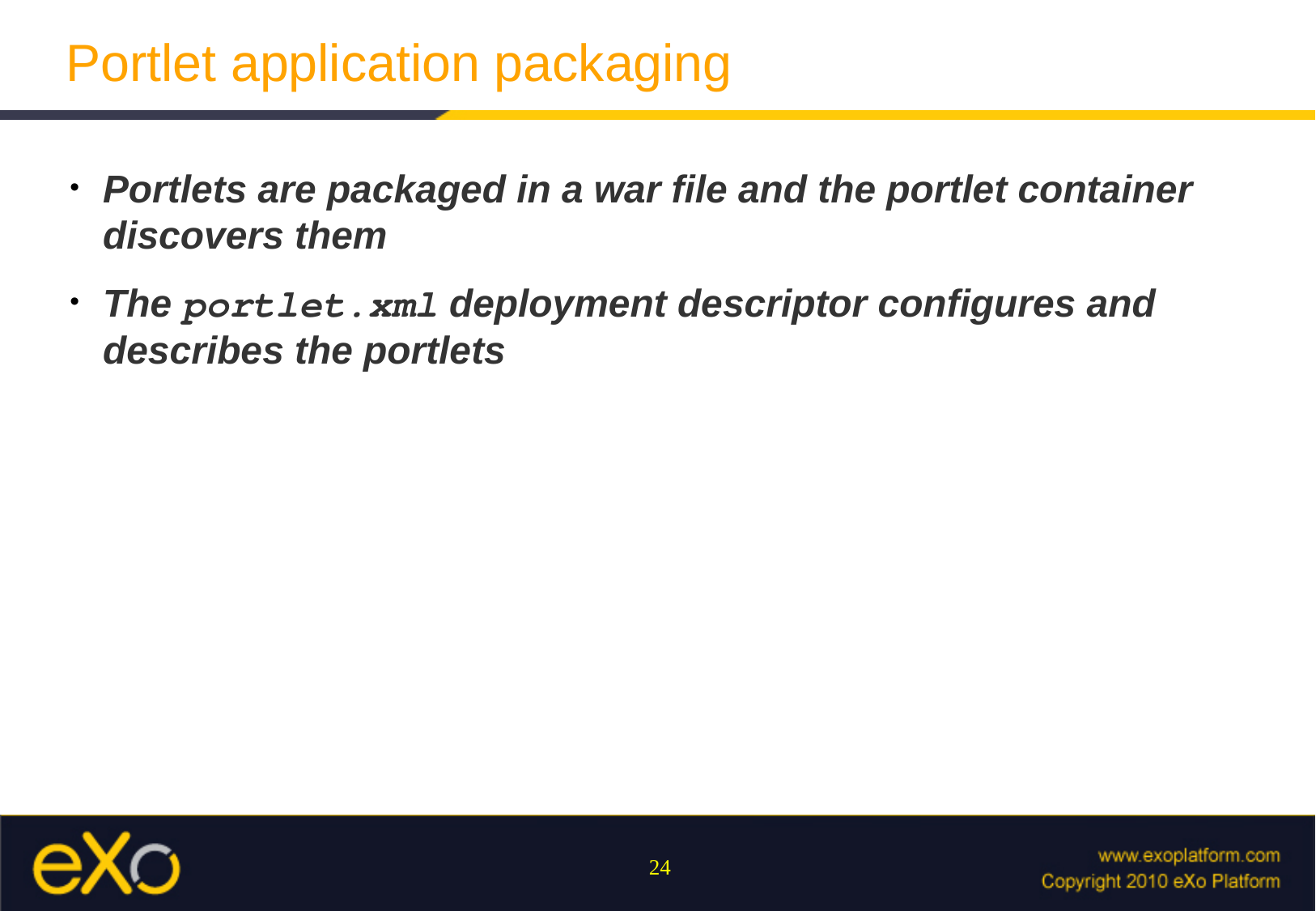

# Portlet application packaging
Portlets are packaged in a war file and the portlet container discovers them
The portlet.xml deployment descriptor configures and describes the portlets